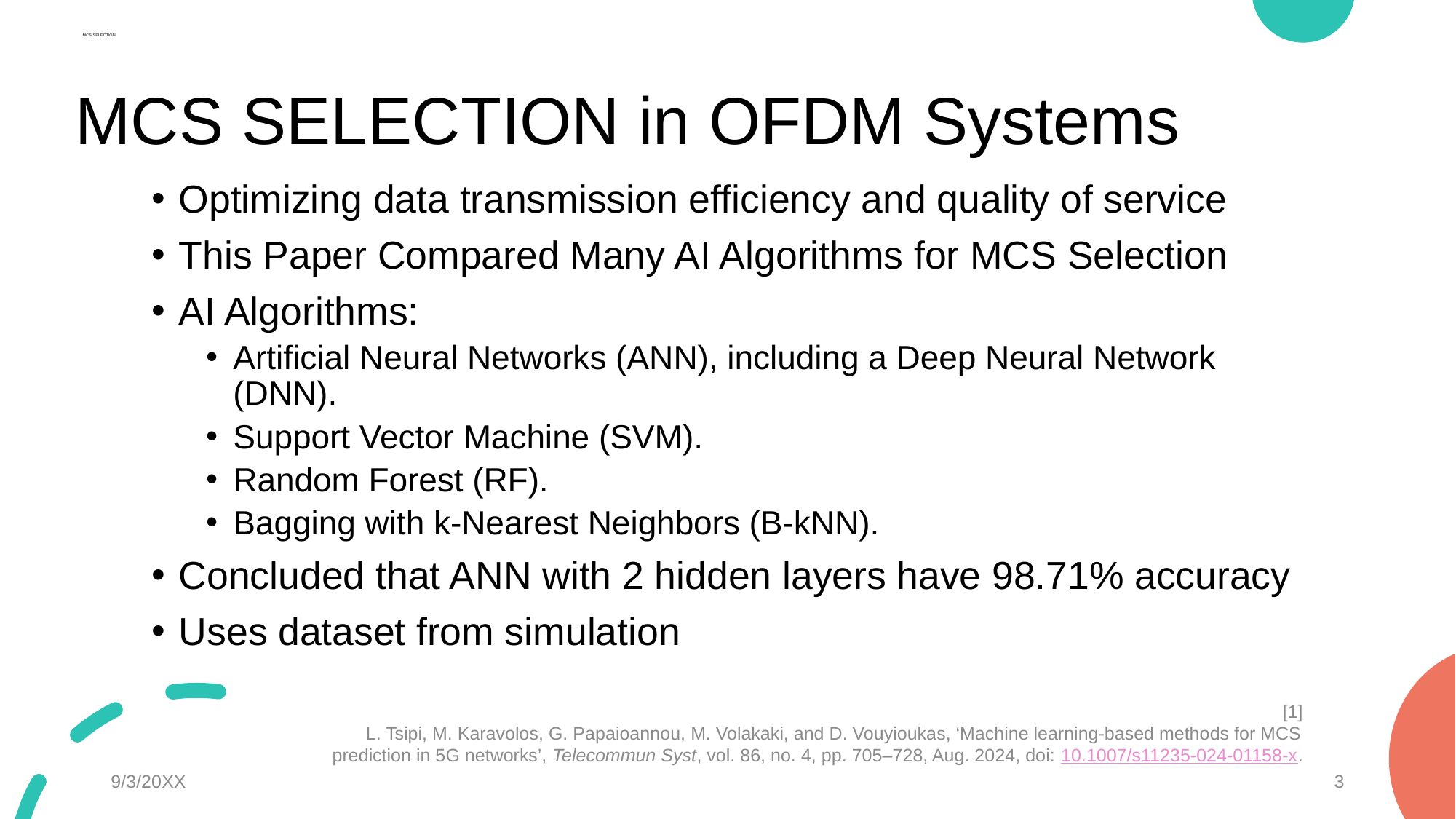

MCS SELECTION
# MCS SELECTION in OFDM Systems
Optimizing data transmission efficiency and quality of service
This Paper Compared Many AI Algorithms for MCS Selection
AI Algorithms:
Artificial Neural Networks (ANN), including a Deep Neural Network (DNN).
Support Vector Machine (SVM).
Random Forest (RF).
Bagging with k-Nearest Neighbors (B-kNN).
Concluded that ANN with 2 hidden layers have 98.71% accuracy
Uses dataset from simulation

[1]
L. Tsipi, M. Karavolos, G. Papaioannou, M. Volakaki, and D. Vouyioukas, ‘Machine learning-based methods for MCS prediction in 5G networks’, Telecommun Syst, vol. 86, no. 4, pp. 705–728, Aug. 2024, doi: 10.1007/s11235-024-01158-x.
9/3/20XX
3